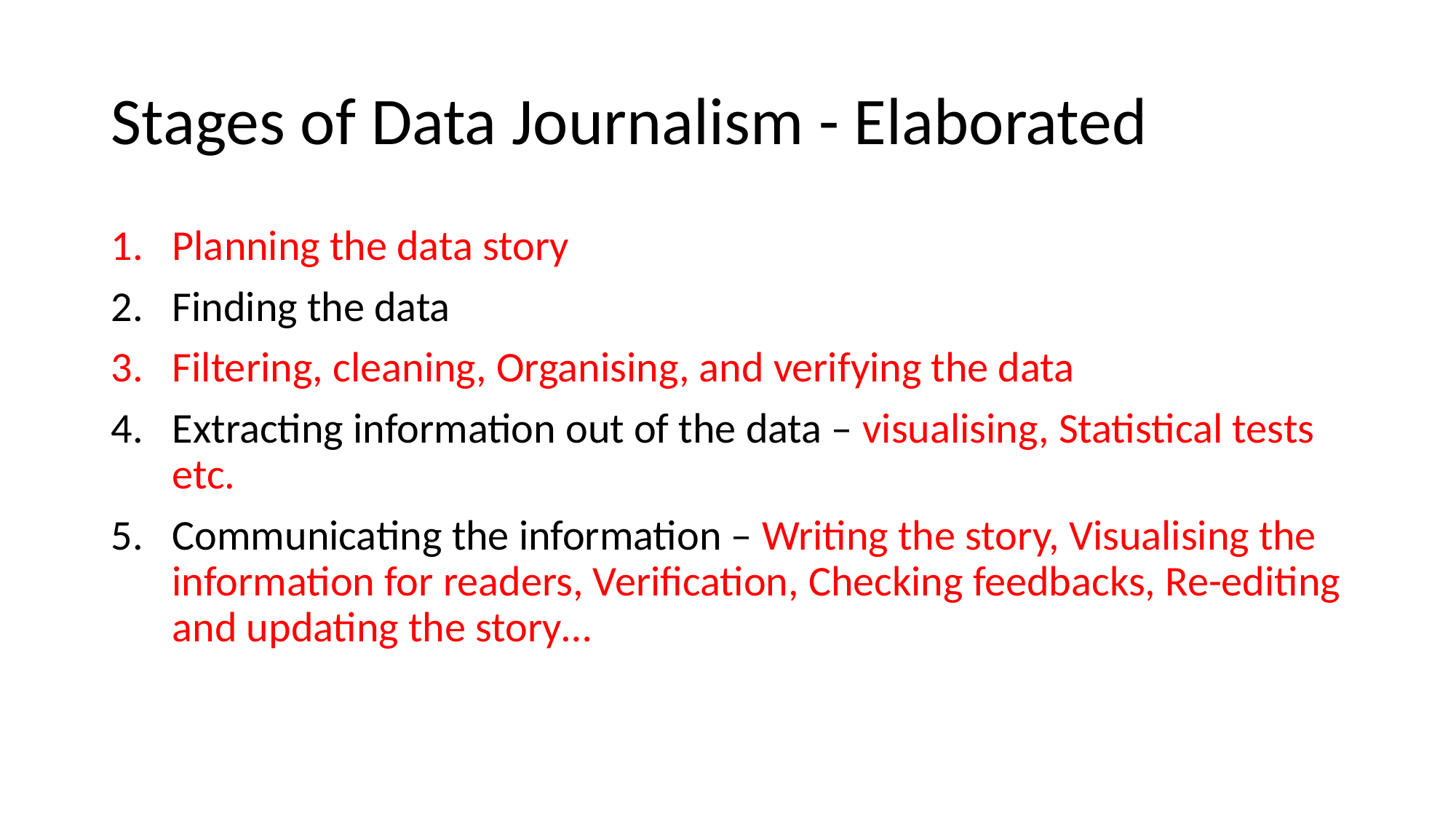

# Stages of Data Journalism - Elaborated
Planning the data story
Finding the data
Filtering, cleaning, Organising, and verifying the data
Extracting information out of the data – visualising, Statistical tests etc.
Communicating the information – Writing the story, Visualising the information for readers, Verification, Checking feedbacks, Re-editing and updating the story…